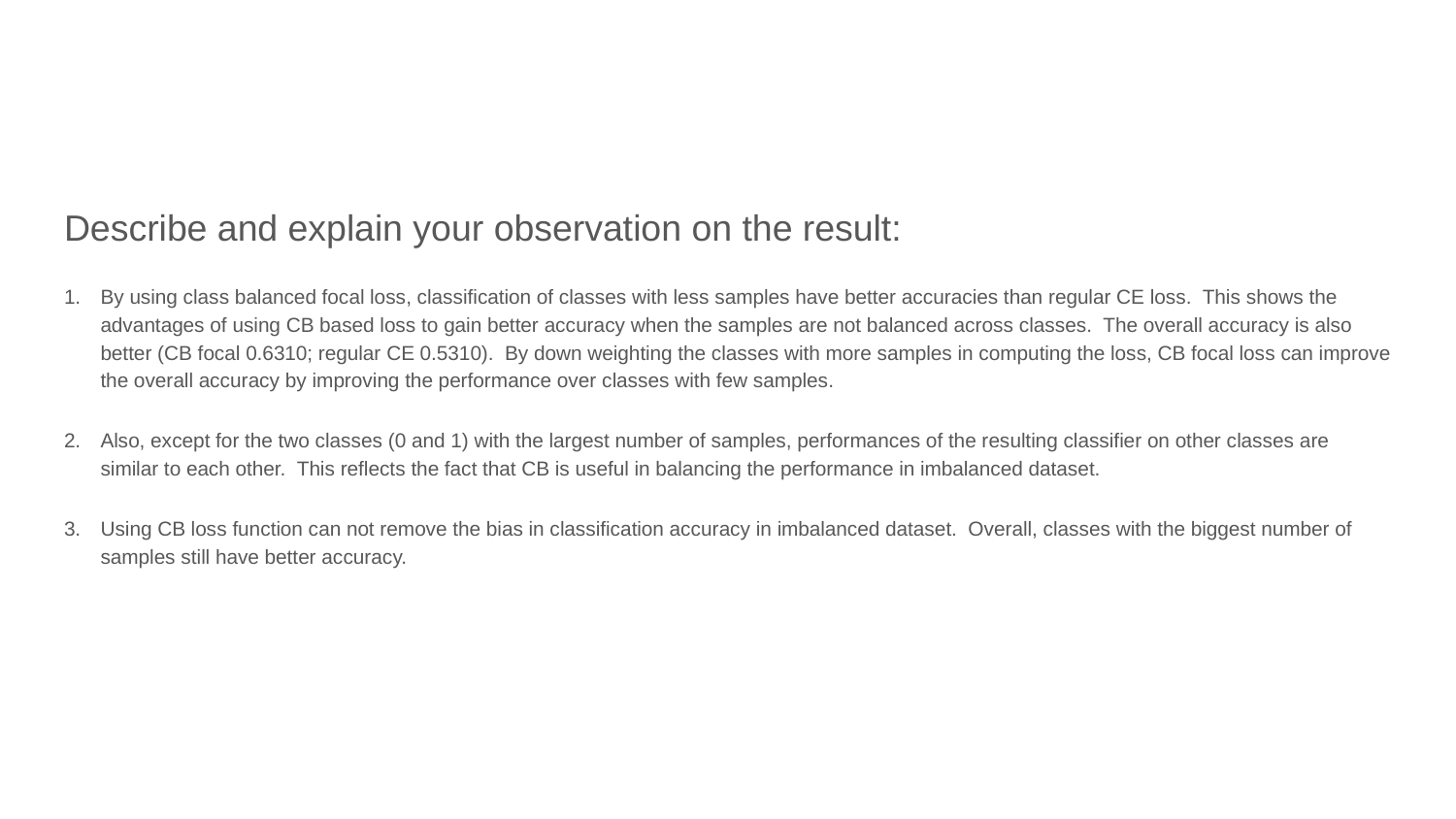

Describe and explain your observation on the result:
By using class balanced focal loss, classification of classes with less samples have better accuracies than regular CE loss.  This shows the advantages of using CB based loss to gain better accuracy when the samples are not balanced across classes.  The overall accuracy is also better (CB focal 0.6310; regular CE 0.5310).  By down weighting the classes with more samples in computing the loss, CB focal loss can improve the overall accuracy by improving the performance over classes with few samples.
Also, except for the two classes (0 and 1) with the largest number of samples, performances of the resulting classifier on other classes are similar to each other.  This reflects the fact that CB is useful in balancing the performance in imbalanced dataset.
Using CB loss function can not remove the bias in classification accuracy in imbalanced dataset.  Overall, classes with the biggest number of samples still have better accuracy.